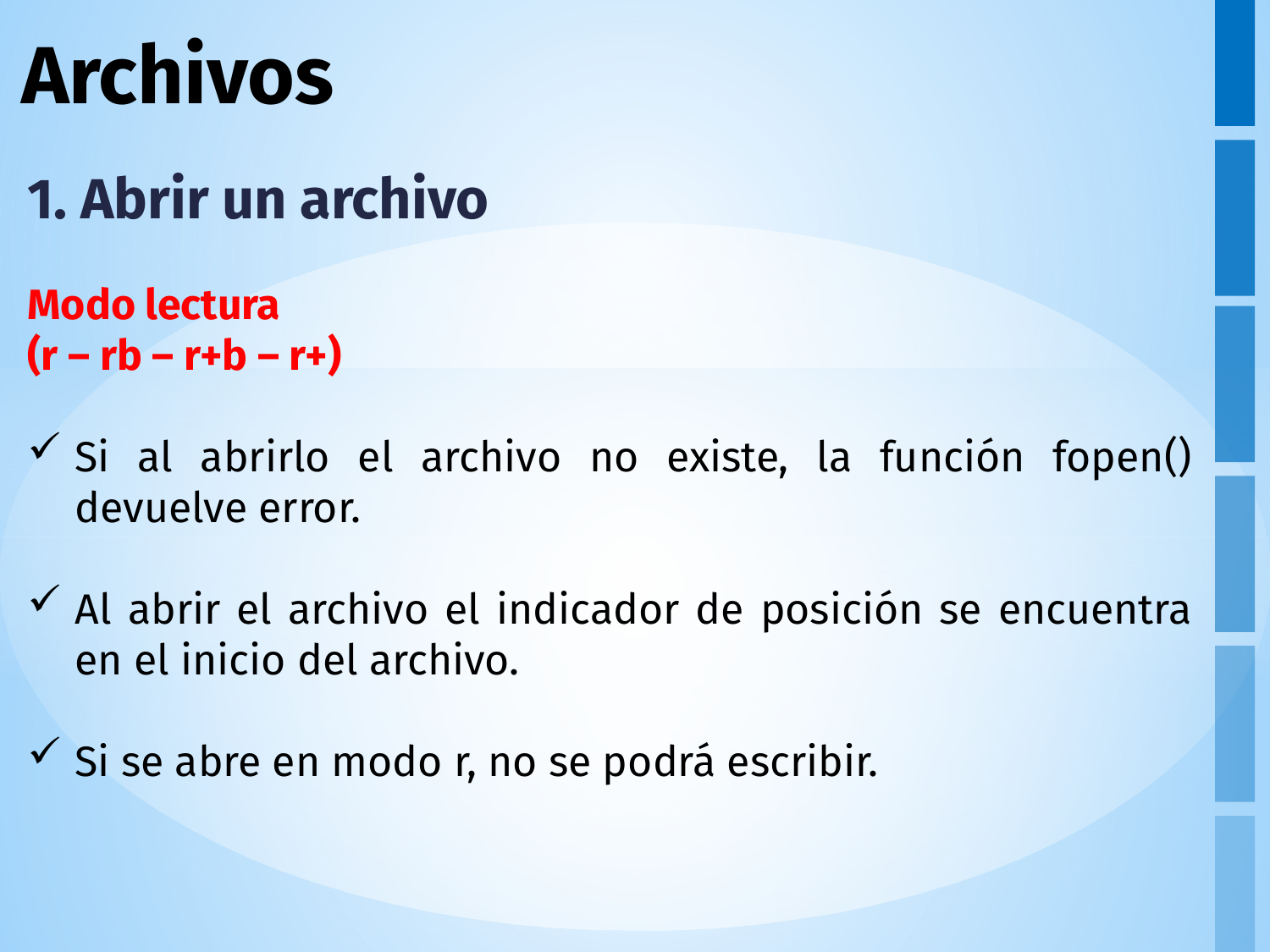

# Archivos
1. Abrir un archivo
Modo lectura
(r – rb – r+b – r+)

Si al abrirlo el archivo no existe, la función fopen() devuelve error.

Al abrir el archivo el indicador de posición se encuentra en el inicio del archivo.

Si se abre en modo r, no se podrá escribir.